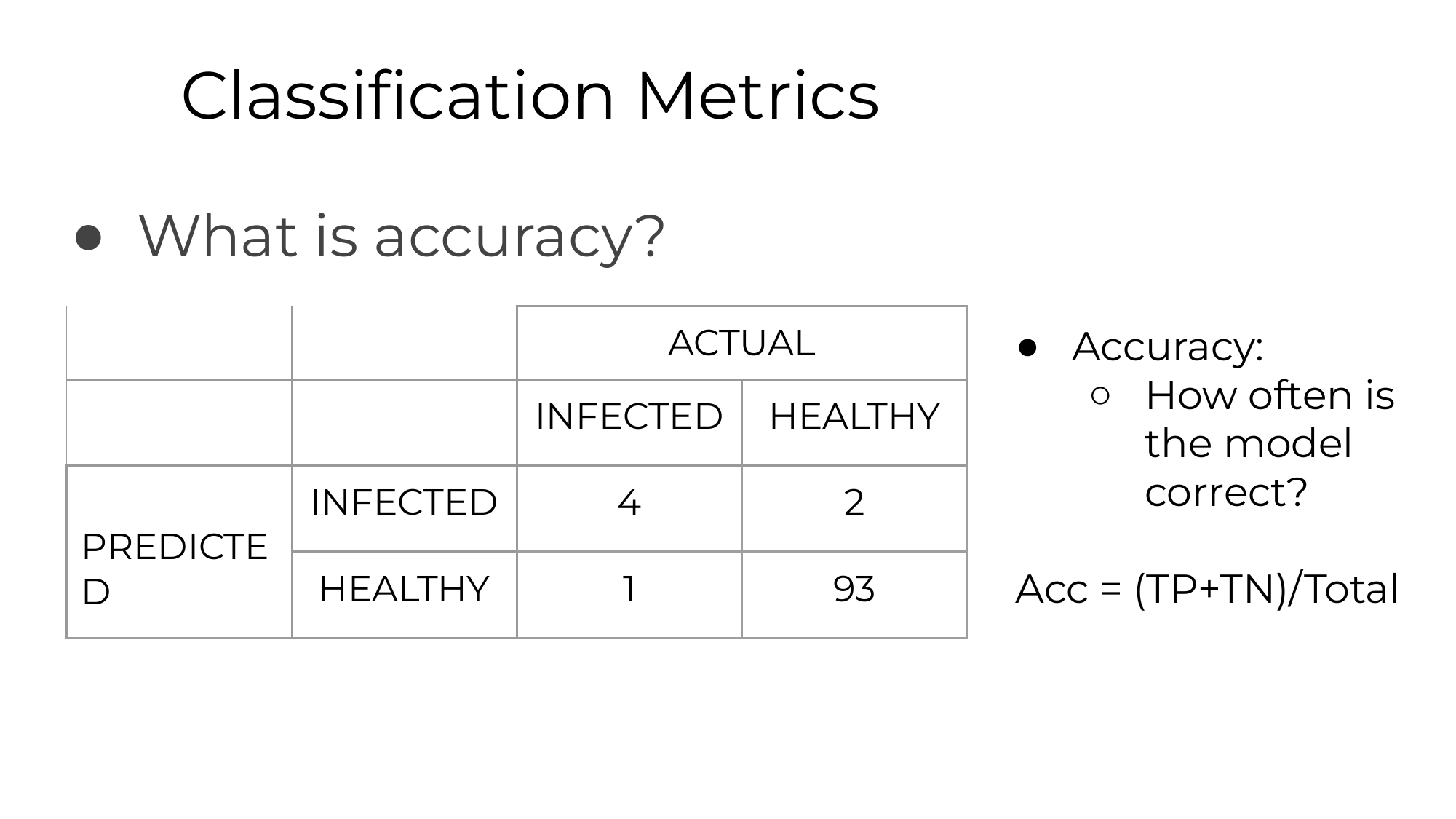

# Classification Metrics
What is accuracy?

|  |  | ACTUAL |  |
| --- | --- | --- | --- |
|  |  | INFECTED | HEALTHY |
| PREDICTED | INFECTED | 4 | 2 |
|  | HEALTHY | 1 | 93 |
Accuracy:
How often is the model correct?

Acc = (TP+TN)/Total